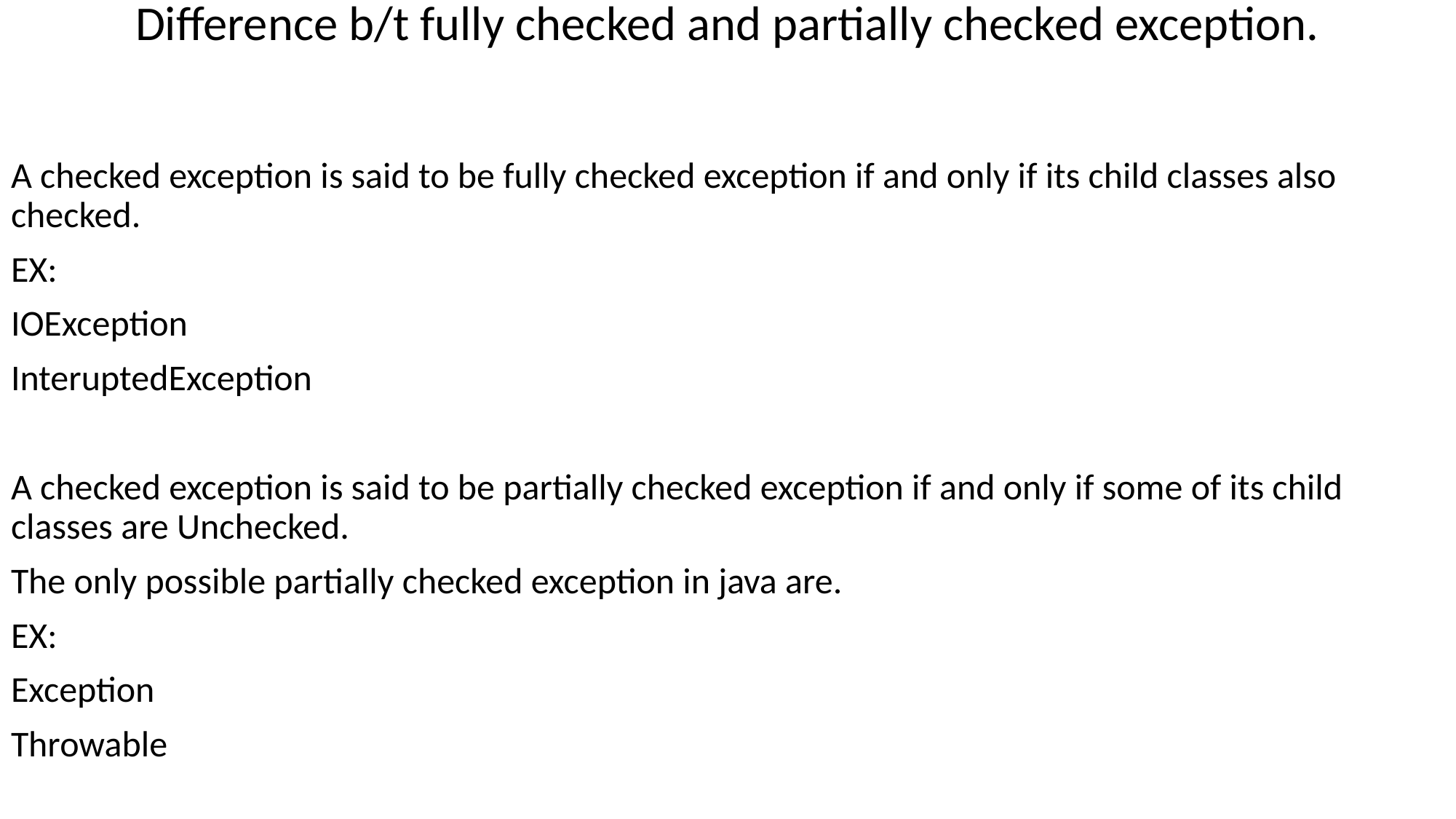

# Difference b/t fully checked and partially checked exception.

A checked exception is said to be fully checked exception if and only if its child classes also checked.
EX:
IOException
InteruptedException

A checked exception is said to be partially checked exception if and only if some of its child classes are Unchecked.
The only possible partially checked exception in java are.
EX:
Exception
Throwable